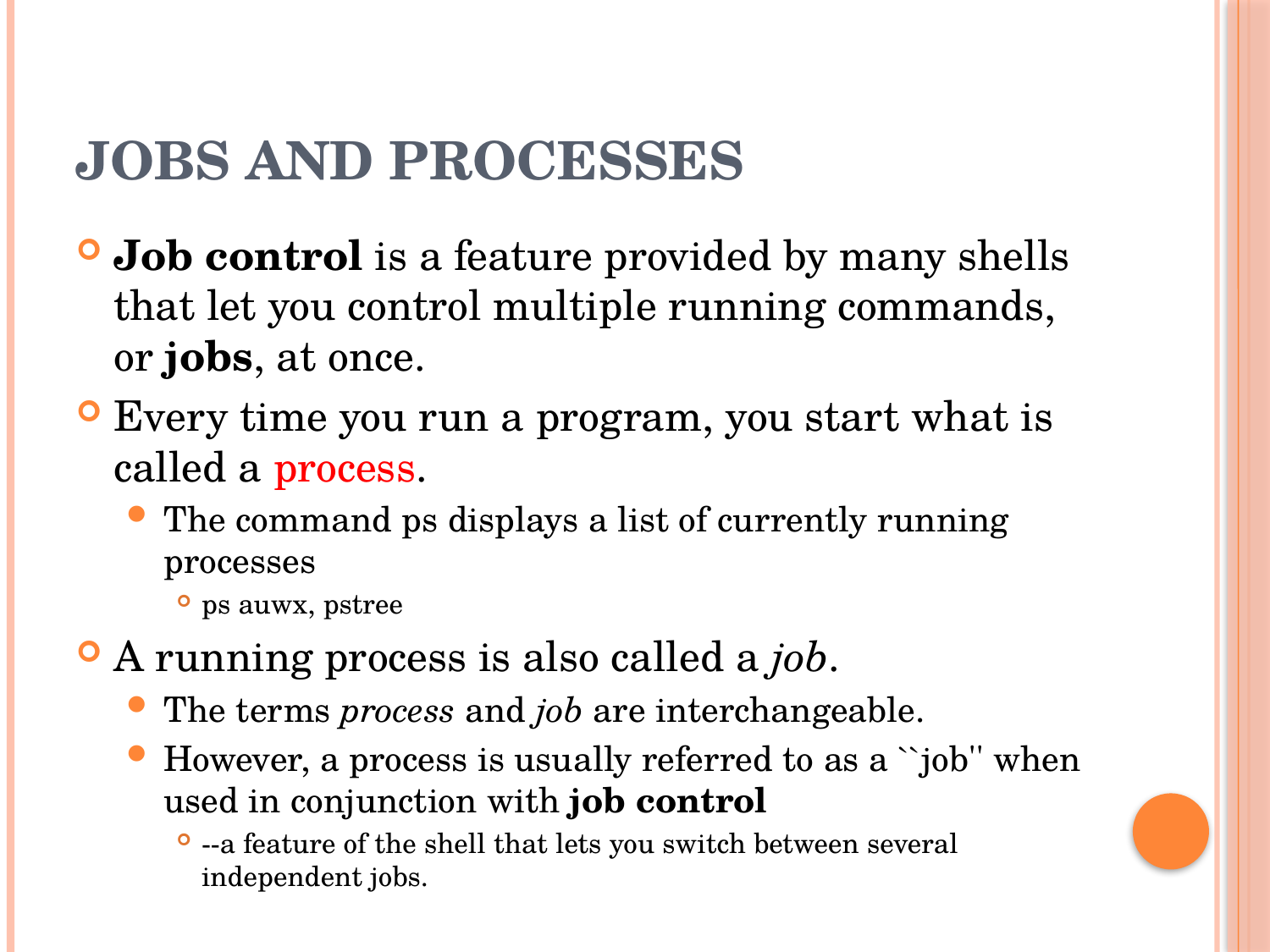

# Jobs and processes
Job control is a feature provided by many shells that let you control multiple running commands, or jobs, at once.
Every time you run a program, you start what is called a process.
The command ps displays a list of currently running processes
ps auwx, pstree
A running process is also called a job.
The terms process and job are interchangeable.
However, a process is usually referred to as a ``job'' when used in conjunction with job control
--a feature of the shell that lets you switch between several independent jobs.